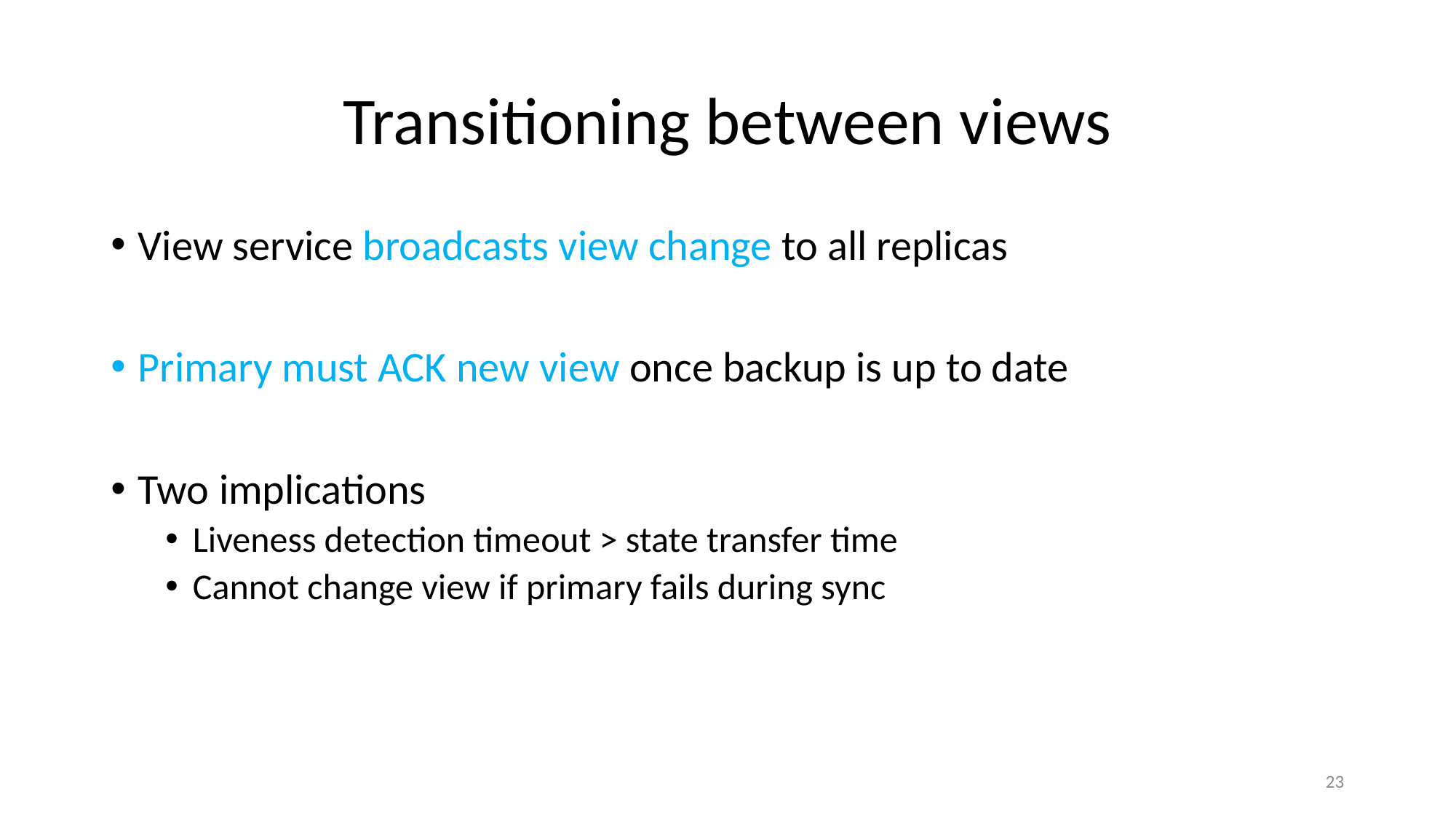

# Transitioning between views
View service broadcasts view change to all replicas

Primary must ACK new view once backup is up to date

Two implications
Liveness detection timeout > state transfer time
Cannot change view if primary fails during sync
23